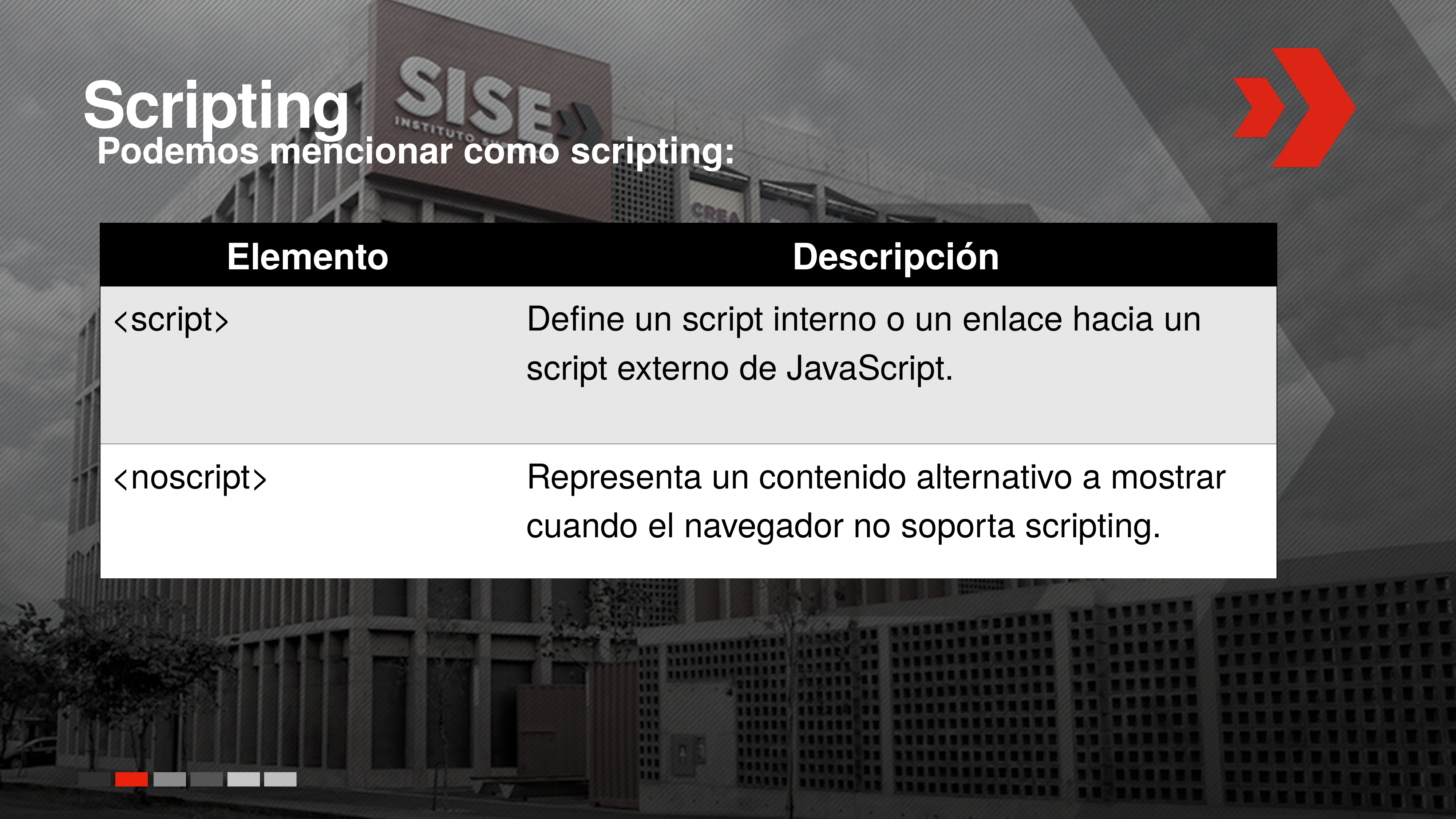

# Scripting
Podemos mencionar como scripting:
| Elemento | Descripción |
| --- | --- |
| <script> | Define un script interno o un enlace hacia un script externo de JavaScript. |
| <noscript> | Representa un contenido alternativo a mostrar cuando el navegador no soporta scripting. |